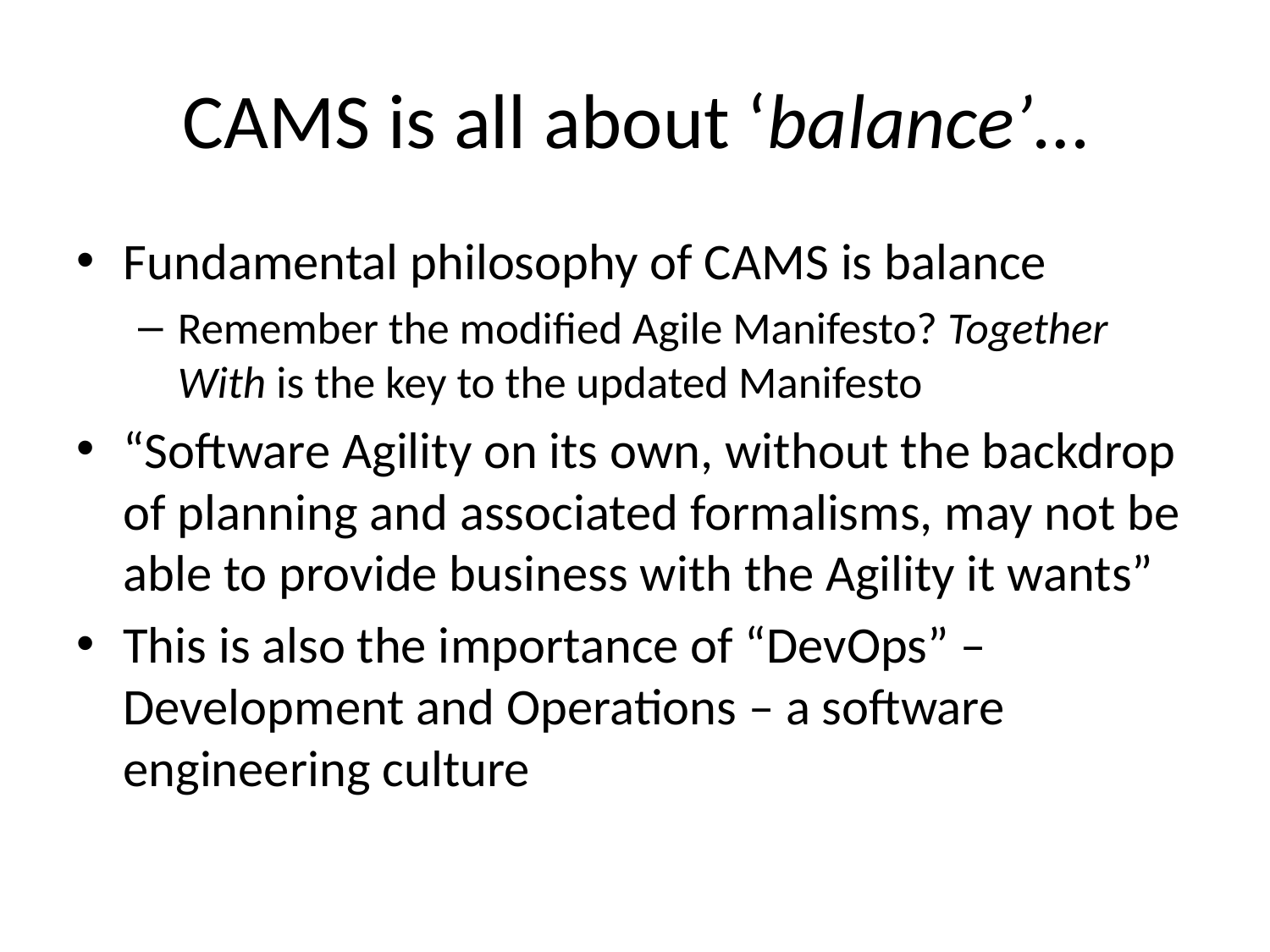

# CAMS is all about ‘balance’…
Fundamental philosophy of CAMS is balance
Remember the modified Agile Manifesto? Together With is the key to the updated Manifesto
“Software Agility on its own, without the backdrop of planning and associated formalisms, may not be able to provide business with the Agility it wants”
This is also the importance of “DevOps” – Development and Operations – a software engineering culture